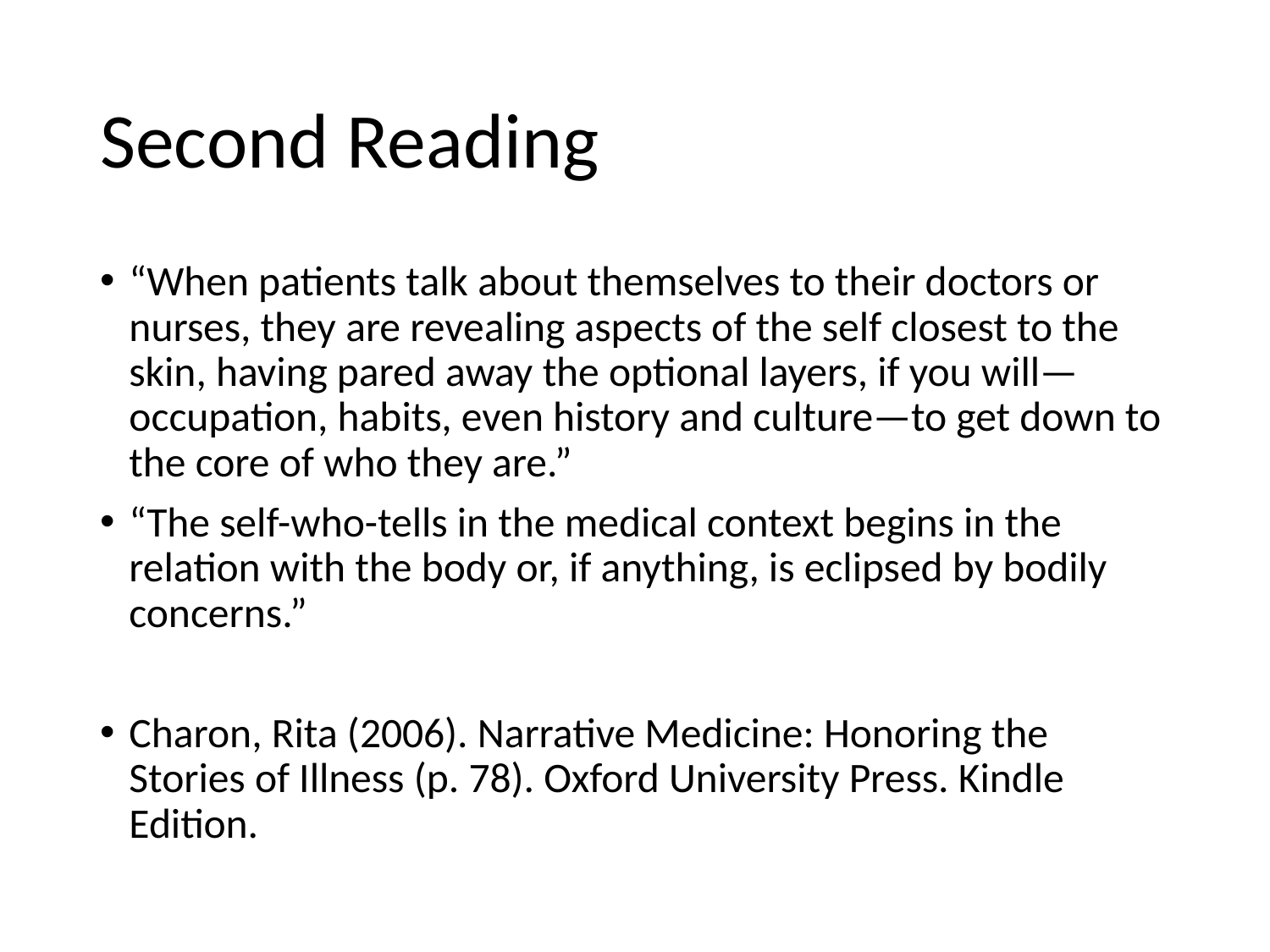

# Second Reading
“When patients talk about themselves to their doctors or nurses, they are revealing aspects of the self closest to the skin, having pared away the optional layers, if you will—occupation, habits, even history and culture—to get down to the core of who they are.”
“The self-who-tells in the medical context begins in the relation with the body or, if anything, is eclipsed by bodily concerns.”

Charon, Rita (2006). Narrative Medicine: Honoring the Stories of Illness (p. 78). Oxford University Press. Kindle Edition.